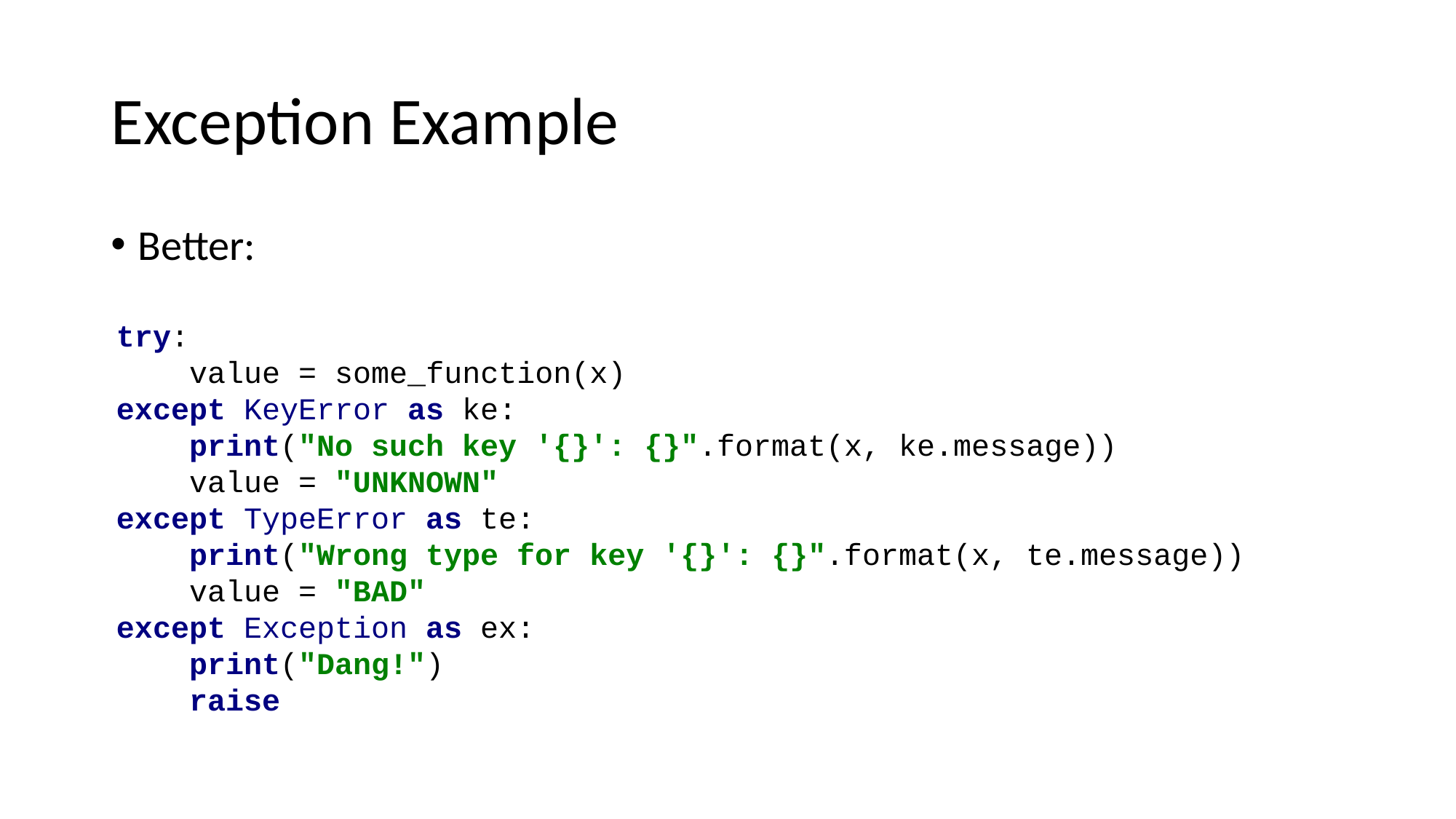

# Exception Example
Better:
try:
    value = some_function(x)
except KeyError as ke:
    print("No such key '{}': {}".format(x, ke.message))
    value = "UNKNOWN"
except TypeError as te:
    print("Wrong type for key '{}': {}".format(x, te.message))
    value = "BAD"
except Exception as ex:
    print("Dang!")
    raise